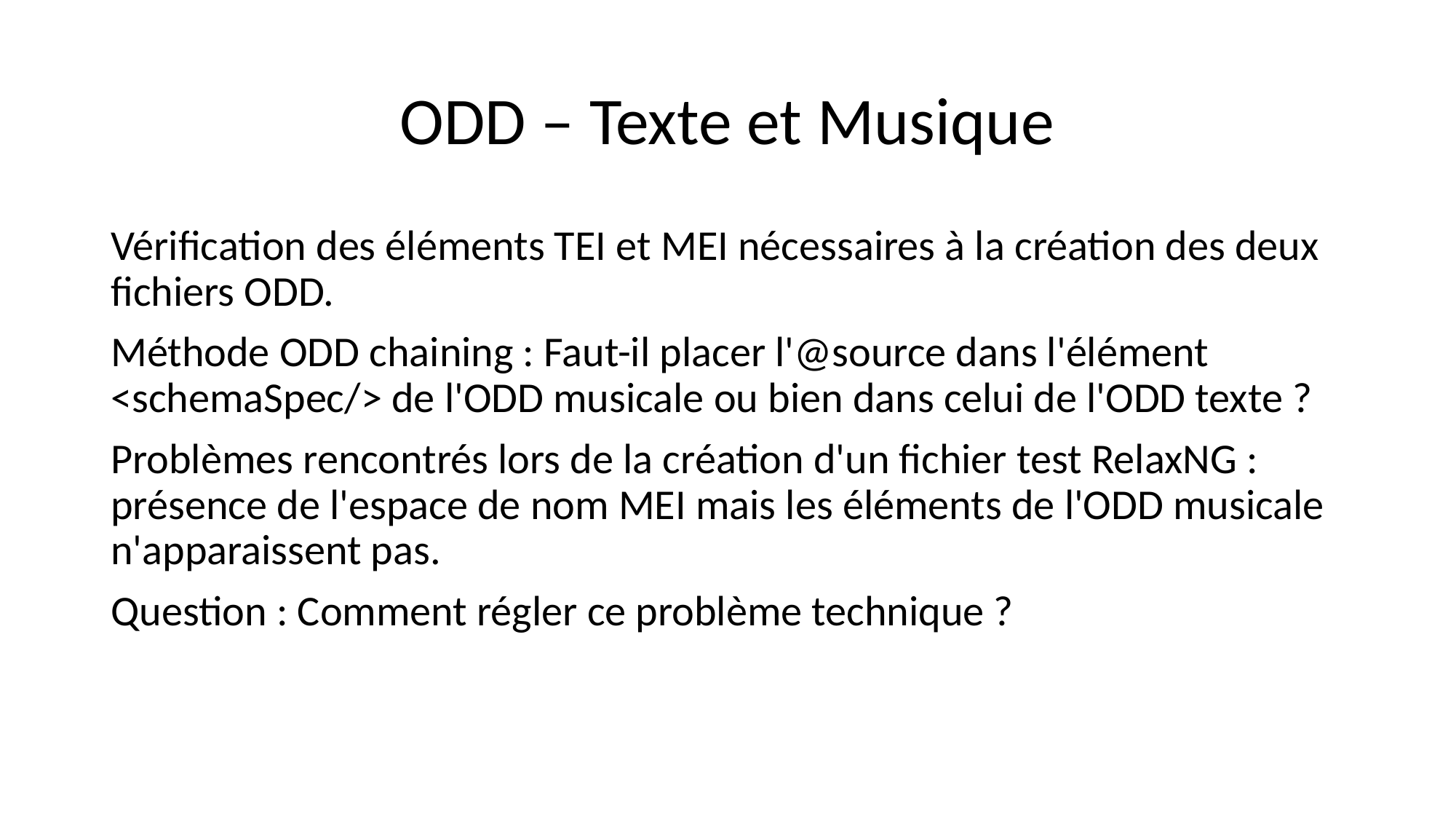

# ODD – Texte et Musique
Vérification des éléments TEI et MEI nécessaires à la création des deux fichiers ODD.
Méthode ODD chaining : Faut-il placer l'@source dans l'élément <schemaSpec/> de l'ODD musicale ou bien dans celui de l'ODD texte ?
Problèmes rencontrés lors de la création d'un fichier test RelaxNG : présence de l'espace de nom MEI mais les éléments de l'ODD musicale n'apparaissent pas.
Question : Comment régler ce problème technique ?